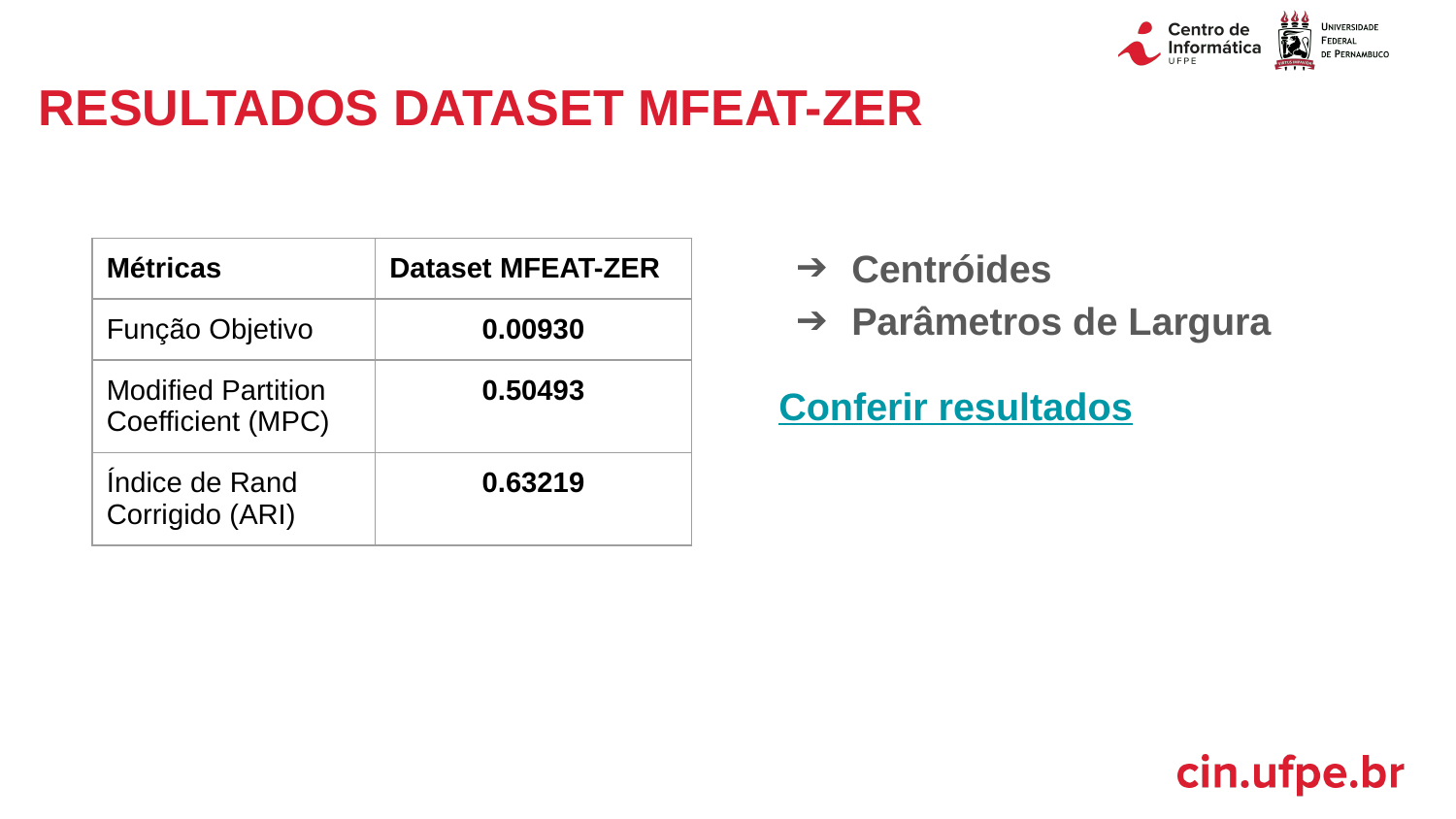

# RESULTADOS DATASET MFEAT-ZER
Centróides
Parâmetros de Largura
Conferir resultados
| Métricas | Dataset MFEAT-ZER |
| --- | --- |
| Função Objetivo | 0.00930 |
| Modified Partition Coefficient (MPC) | 0.50493 |
| Índice de Rand Corrigido (ARI) | 0.63219 |